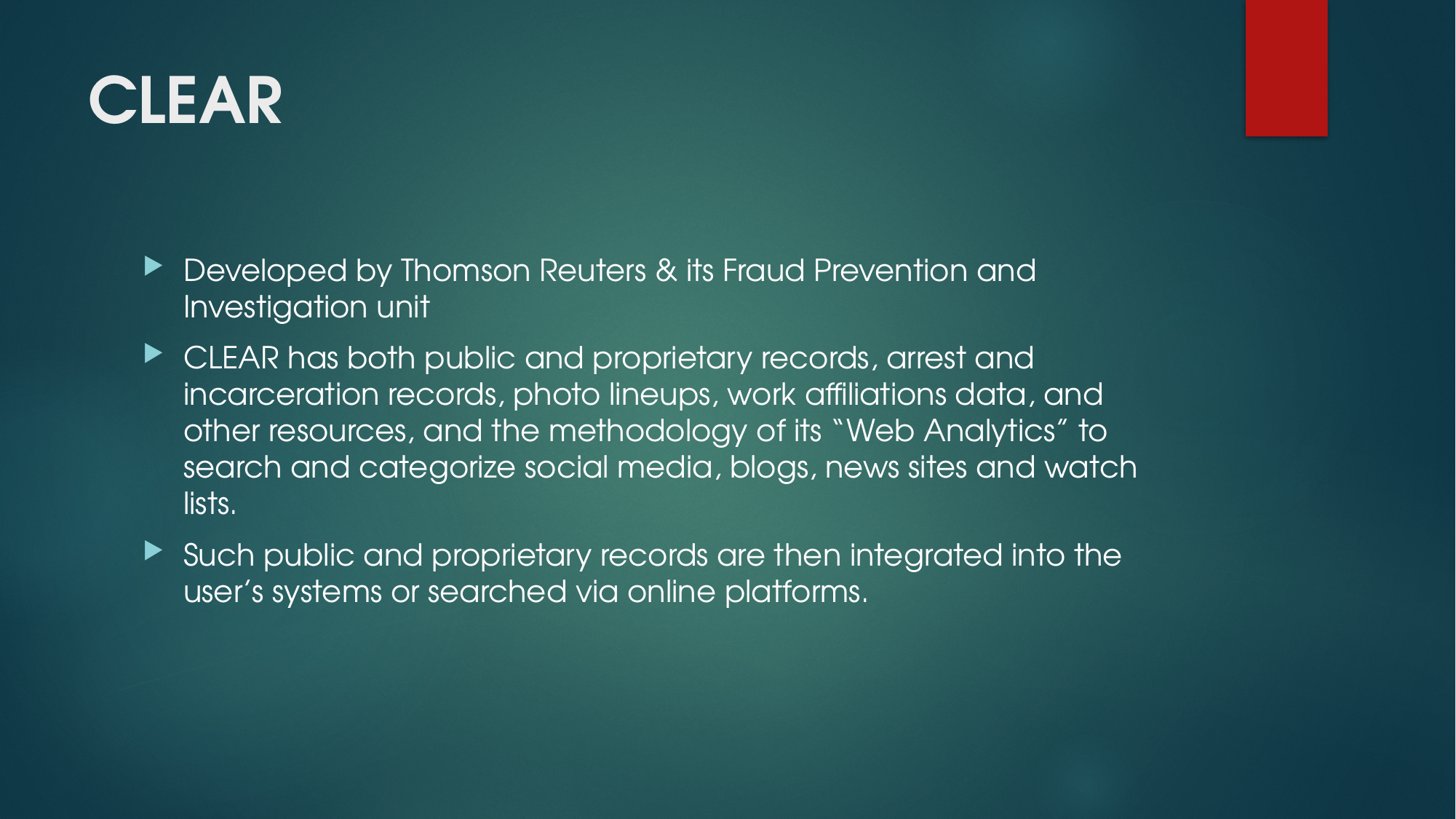

# CLEAR
Developed by Thomson Reuters & its Fraud Prevention and Investigation unit
CLEAR has both public and proprietary records, arrest and incarceration records, photo lineups, work affiliations data, and other resources, and the methodology of its “Web Analytics” to search and categorize social media, blogs, news sites and watch lists.
Such public and proprietary records are then integrated into the user’s systems or searched via online platforms.